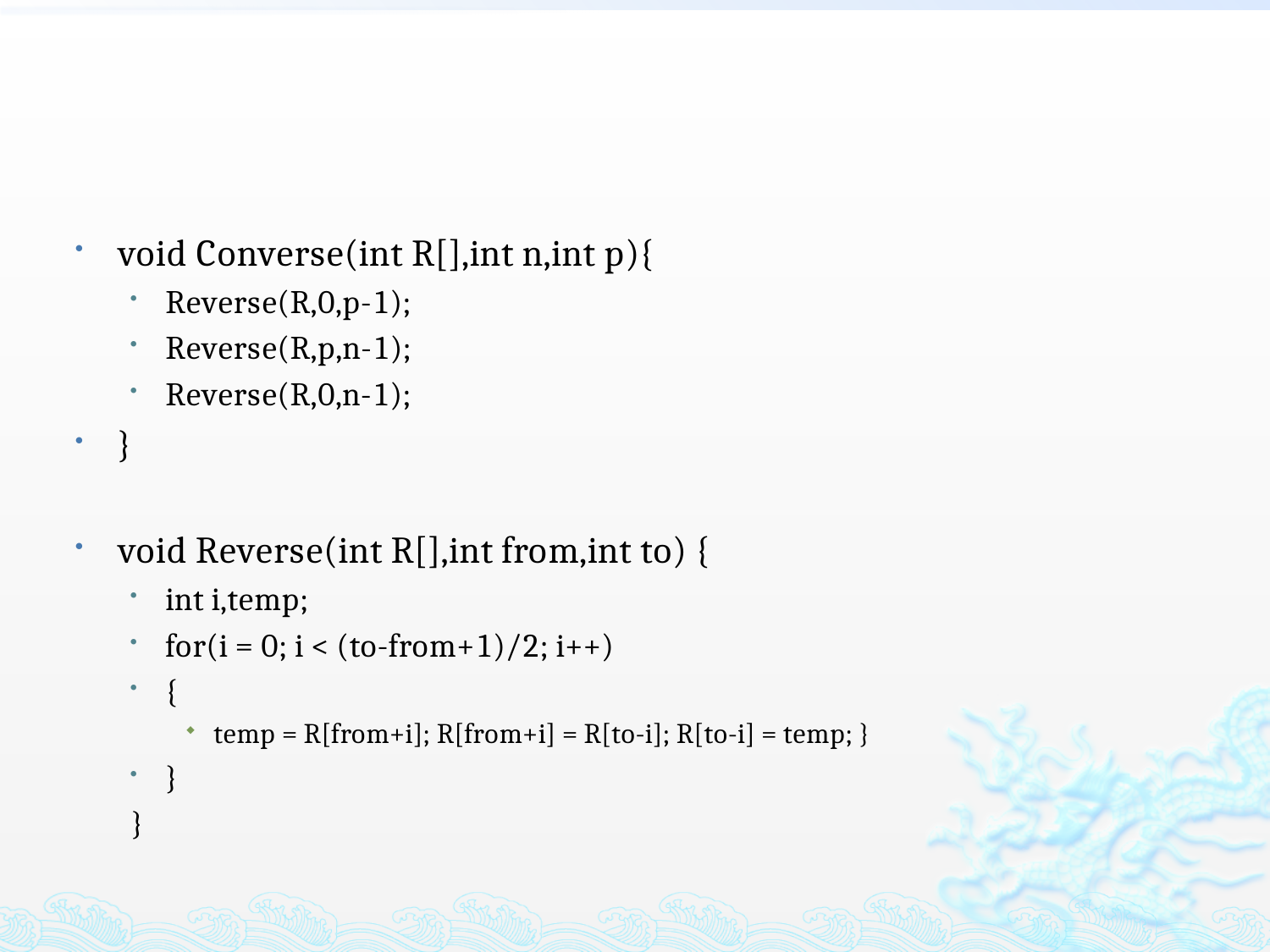

#
void Converse(int R[],int n,int p){
Reverse(R,0,p-1);
Reverse(R,p,n-1);
Reverse(R,0,n-1);
}

void Reverse(int R[],int from,int to) {
int i,temp;
for(i = 0; i < (to-from+1)/2; i++)
{
temp = R[from+i]; R[from+i] = R[to-i]; R[to-i] = temp; }
}
}